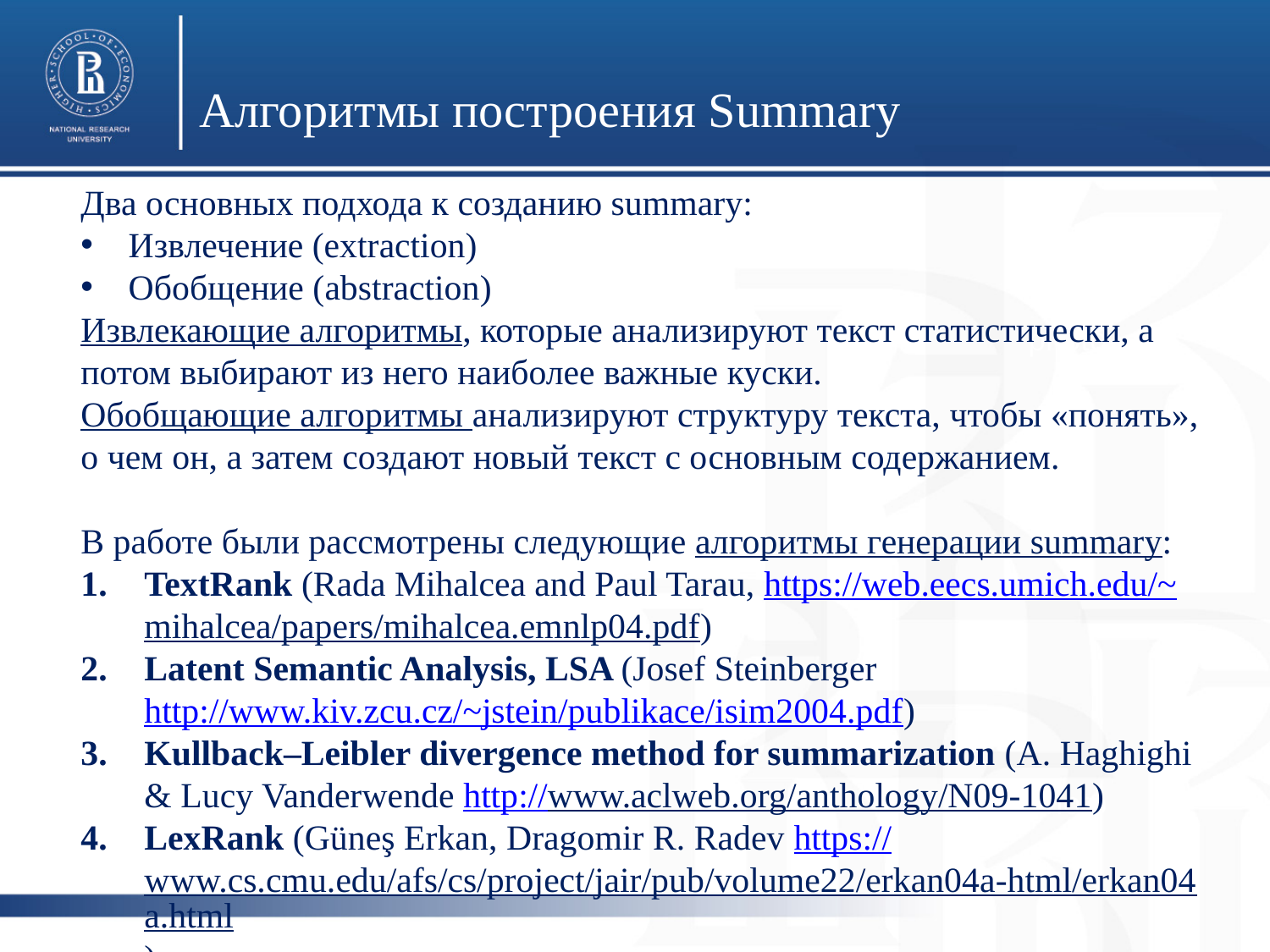

Алгоритмы построения Summary
Два основных подхода к созданию summary:
Извлечение (extraction)
Обобщение (abstraction)
Извлекающие алгоритмы, которые анализируют текст статистически, а потом выбирают из него наиболее важные куски.
Обобщающие алгоритмы анализируют структуру текста, чтобы «понять», о чем он, а затем создают новый текст с основным содержанием.

В работе были рассмотрены следующие алгоритмы генерации summary:
TextRank (Rada Mihalcea and Paul Tarau, https://web.eecs.umich.edu/~mihalcea/papers/mihalcea.emnlp04.pdf)
Latent Semantic Analysis, LSA (Josef Steinberger http://www.kiv.zcu.cz/~jstein/publikace/isim2004.pdf)
Kullback–Leibler divergence method for summarization (A. Haghighi & Lucy Vanderwende http://www.aclweb.org/anthology/N09-1041)
LexRank (Güneş Erkan, Dragomir R. Radev https://www.cs.cmu.edu/afs/cs/project/jair/pub/volume22/erkan04a-html/erkan04a.html)

photo
photo